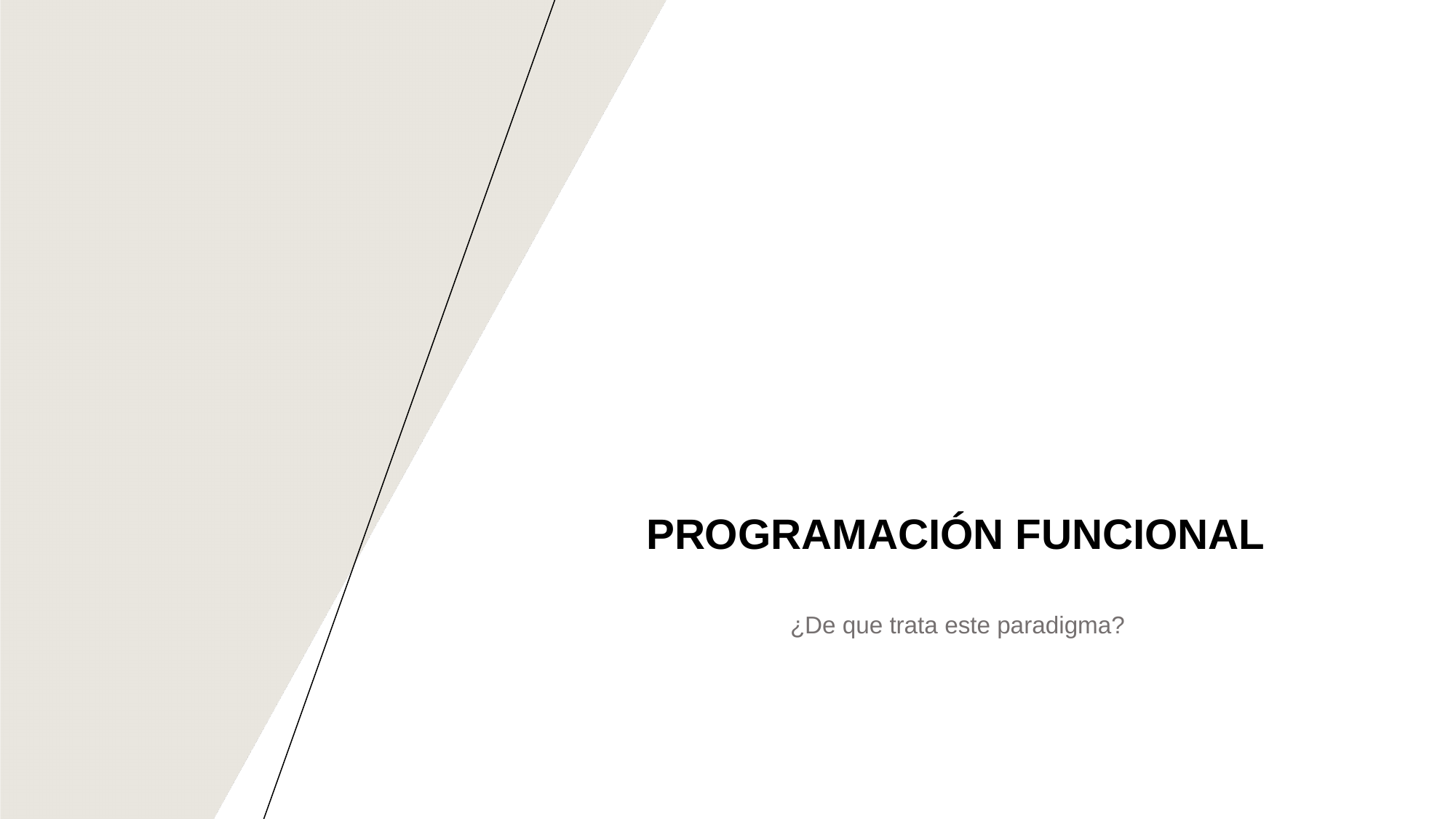

# PROGRAMACIÓN FUNCIONAL
¿De que trata este paradigma?